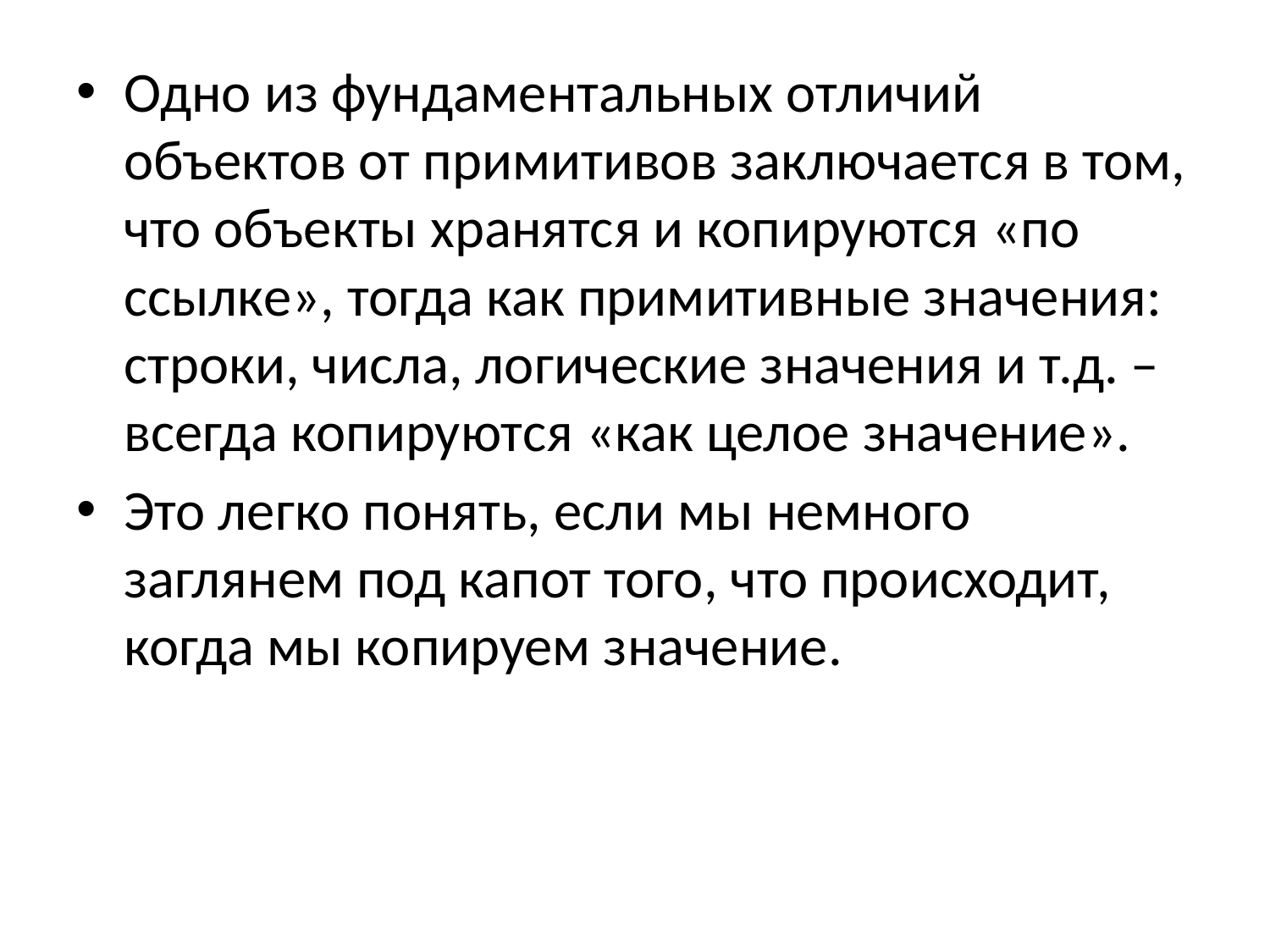

Одно из фундаментальных отличий объектов от примитивов заключается в том, что объекты хранятся и копируются «по ссылке», тогда как примитивные значения: строки, числа, логические значения и т.д. – всегда копируются «как целое значение».
Это легко понять, если мы немного заглянем под капот того, что происходит, когда мы копируем значение.